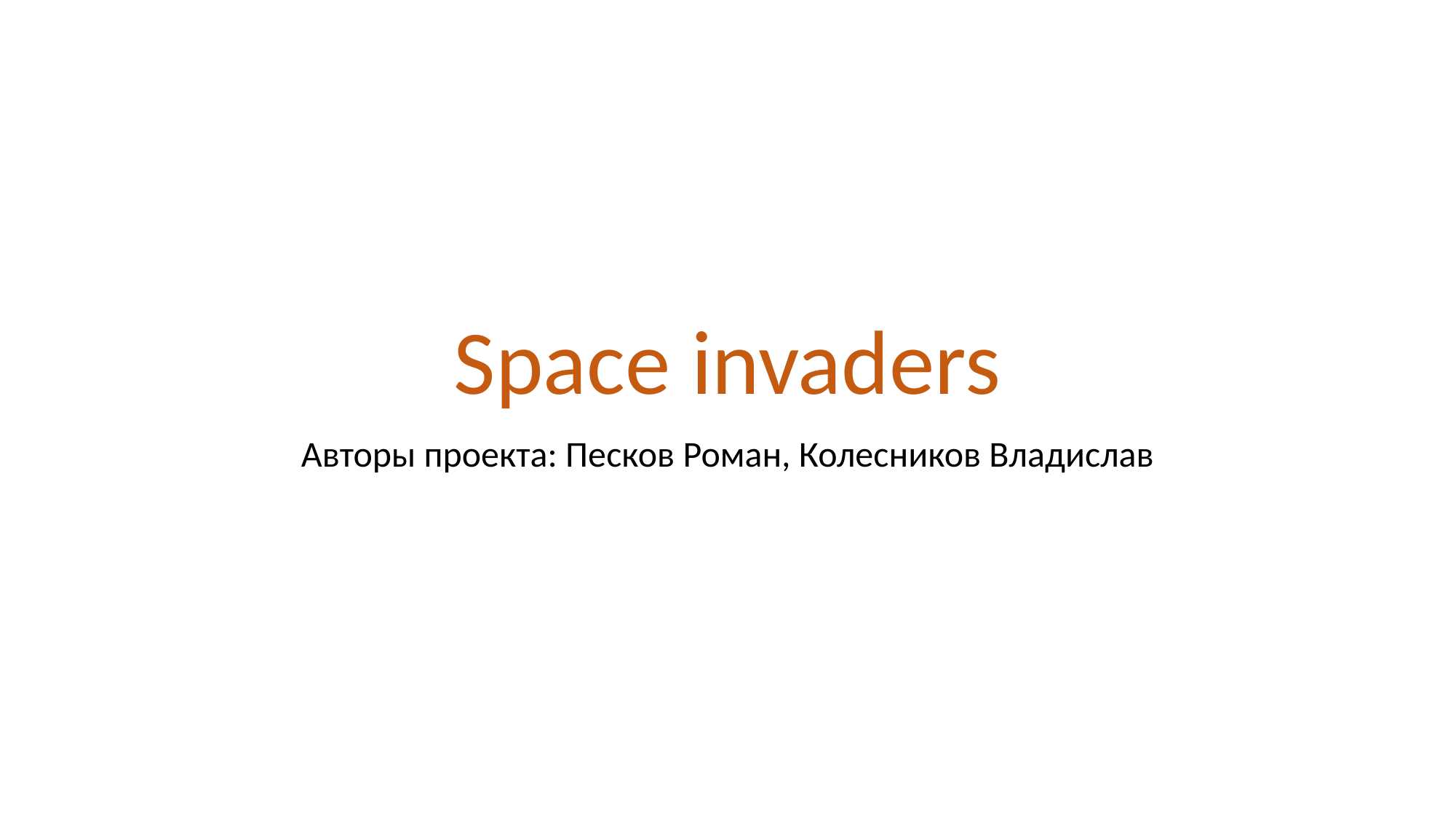

# Space invaders
Авторы проекта: Песков Роман, Колесников Владислав